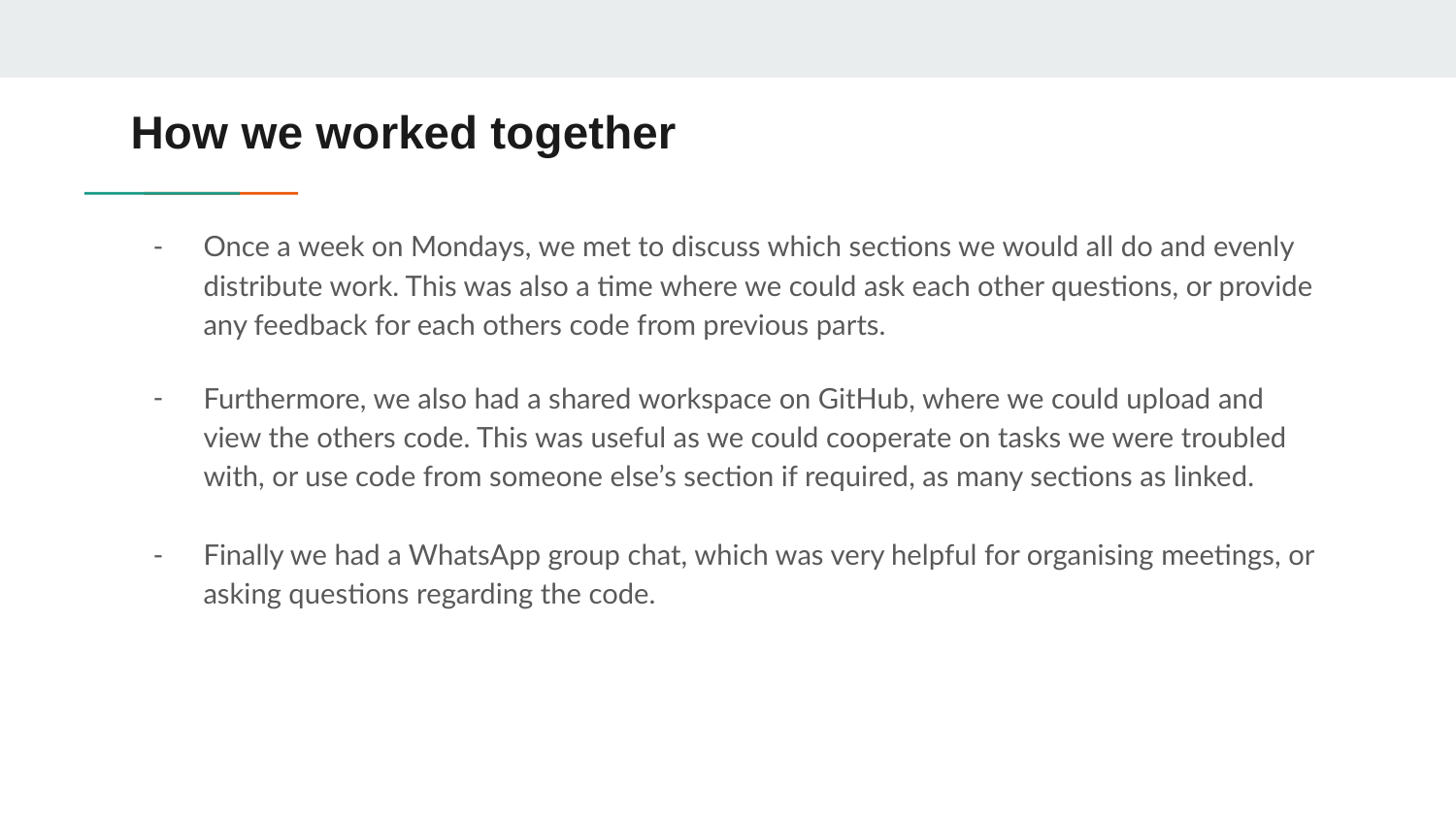

# How we worked together
Once a week on Mondays, we met to discuss which sections we would all do and evenly distribute work. This was also a time where we could ask each other questions, or provide any feedback for each others code from previous parts.
Furthermore, we also had a shared workspace on GitHub, where we could upload and view the others code. This was useful as we could cooperate on tasks we were troubled with, or use code from someone else’s section if required, as many sections as linked.
Finally we had a WhatsApp group chat, which was very helpful for organising meetings, or asking questions regarding the code.